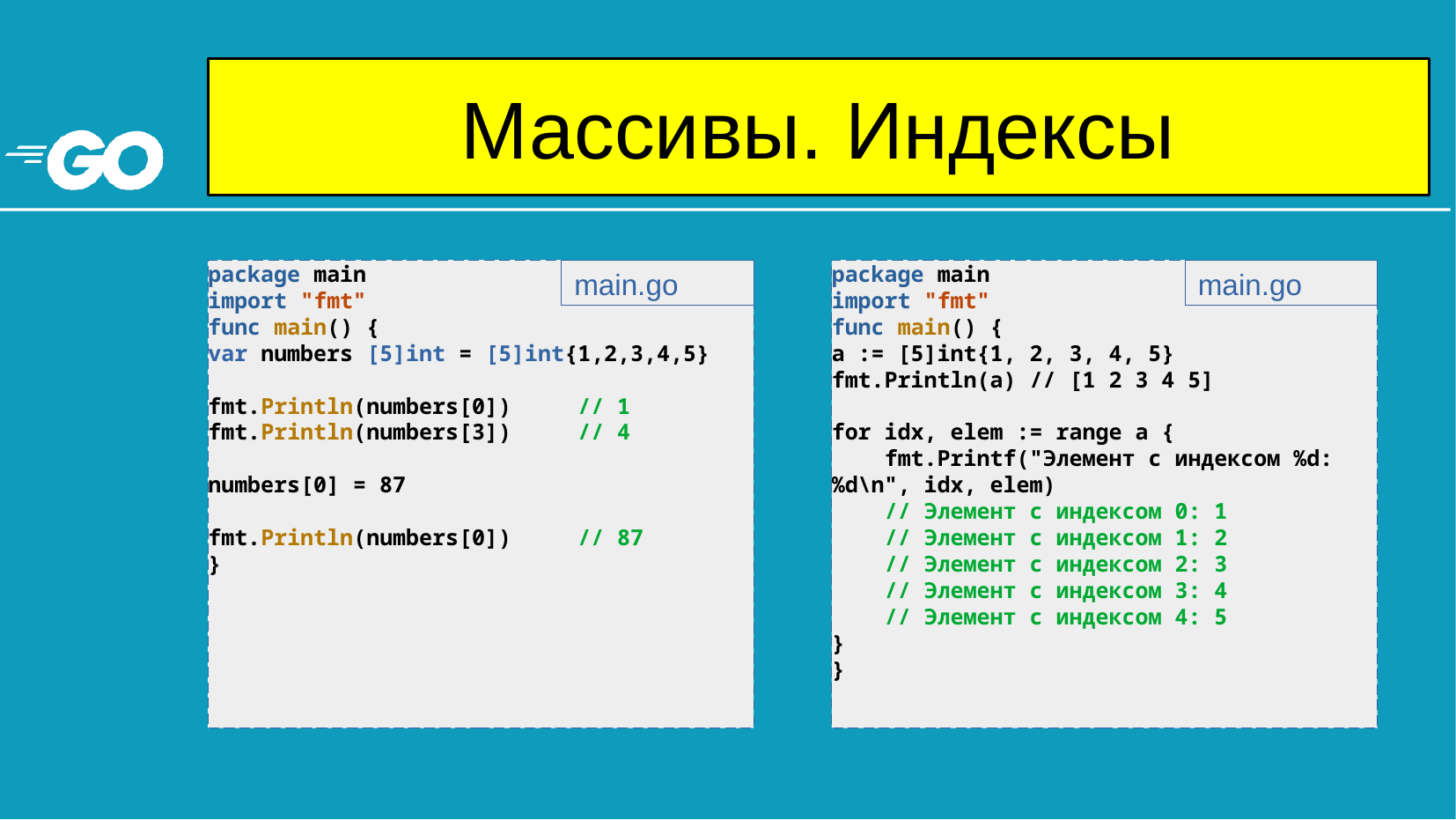

# Массивы. Индексы
package main
import "fmt"
func main() {
var numbers [5]int = [5]int{1,2,3,4,5}

fmt.Println(numbers[0])     // 1
fmt.Println(numbers[3])     // 4

numbers[0] = 87

fmt.Println(numbers[0])     // 87
}

main.go
package main
import "fmt"
func main() {
a := [5]int{1, 2, 3, 4, 5}
fmt.Println(a) // [1 2 3 4 5]

for idx, elem := range a {
    fmt.Printf("Элемент с индексом %d: %d\n", idx, elem)
    // Элемент с индексом 0: 1
    // Элемент с индексом 1: 2
    // Элемент с индексом 2: 3
    // Элемент с индексом 3: 4
    // Элемент с индексом 4: 5
}
}

main.go